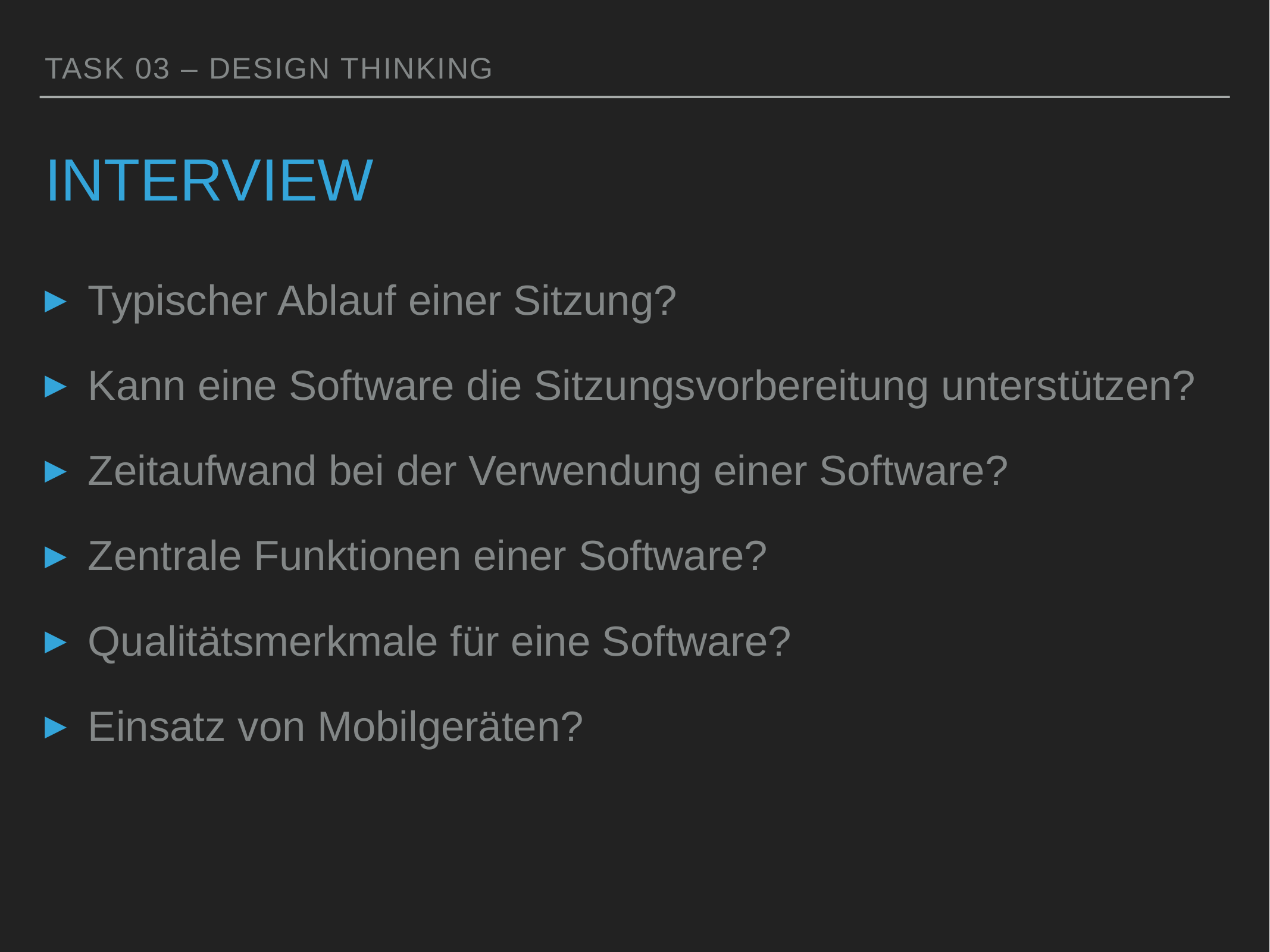

TASK 03 – Design Thinking
# Interview
Typischer Ablauf einer Sitzung?
Kann eine Software die Sitzungsvorbereitung unterstützen?
Zeitaufwand bei der Verwendung einer Software?
Zentrale Funktionen einer Software?
Qualitätsmerkmale für eine Software?
Einsatz von Mobilgeräten?